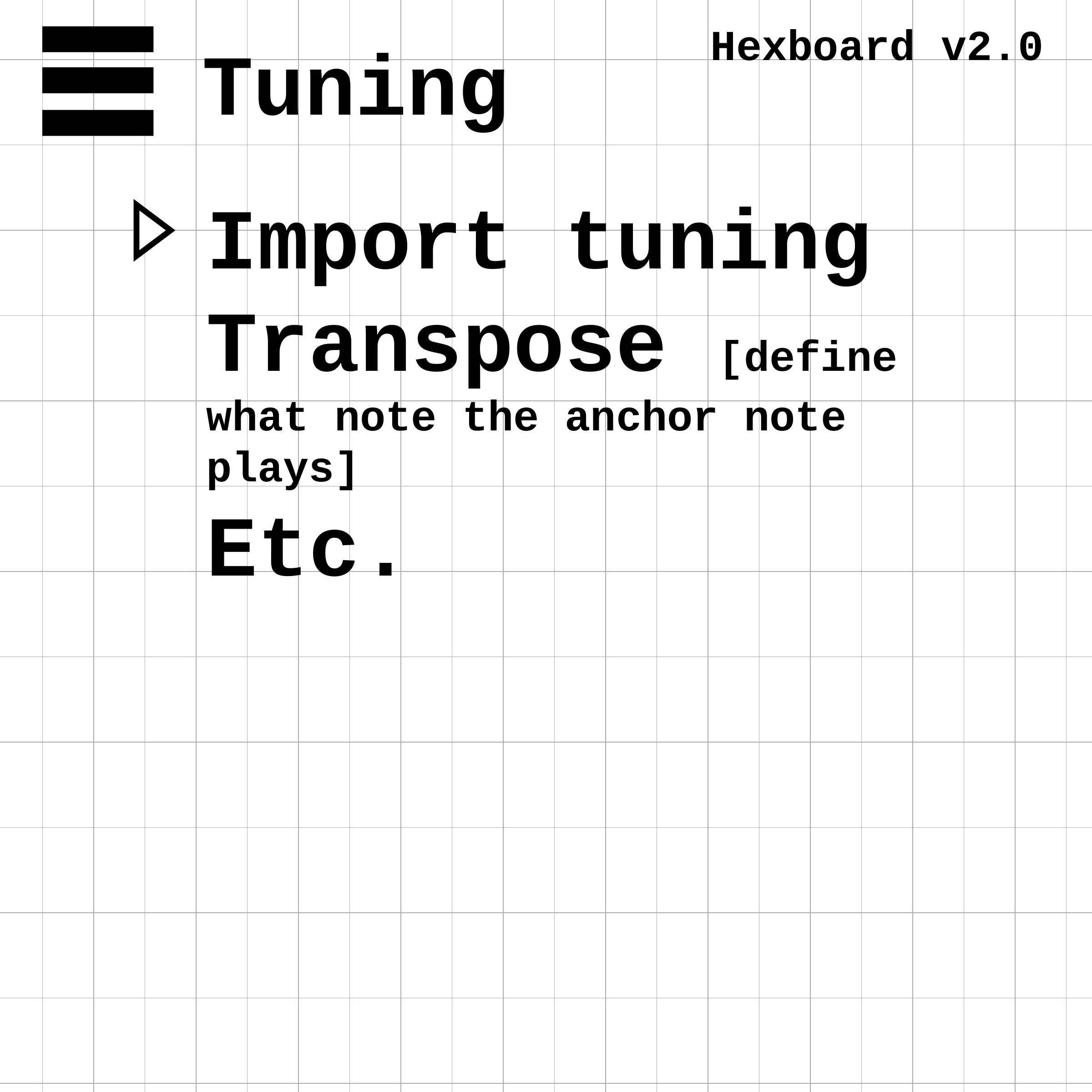

Hexboard v2.0
   Tuning

Import tuning
Transpose [define what note the anchor note plays]
Etc.